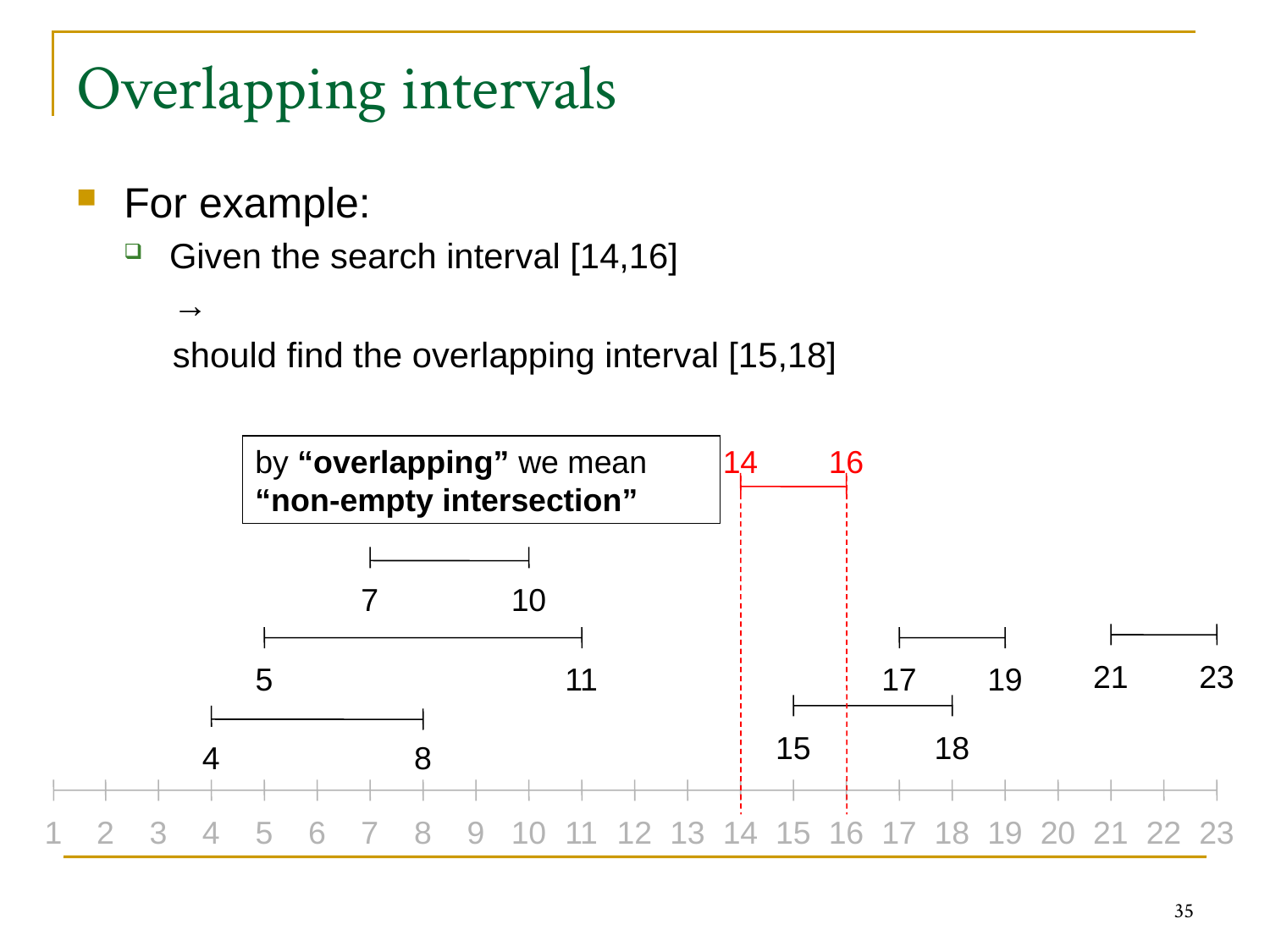

# Overlapping intervals
For example:
Given the search interval [14,16]
     →
     should find the overlapping interval [15,18]

by “overlapping” we mean “non-empty intersection”
14
16

7
10

21
23

5
11

17
19

15
18

4
8

1
2
3
4
5
6
7
8
9
10
11
12
13
14
15
16
17
18
19
20
21
22
23
35